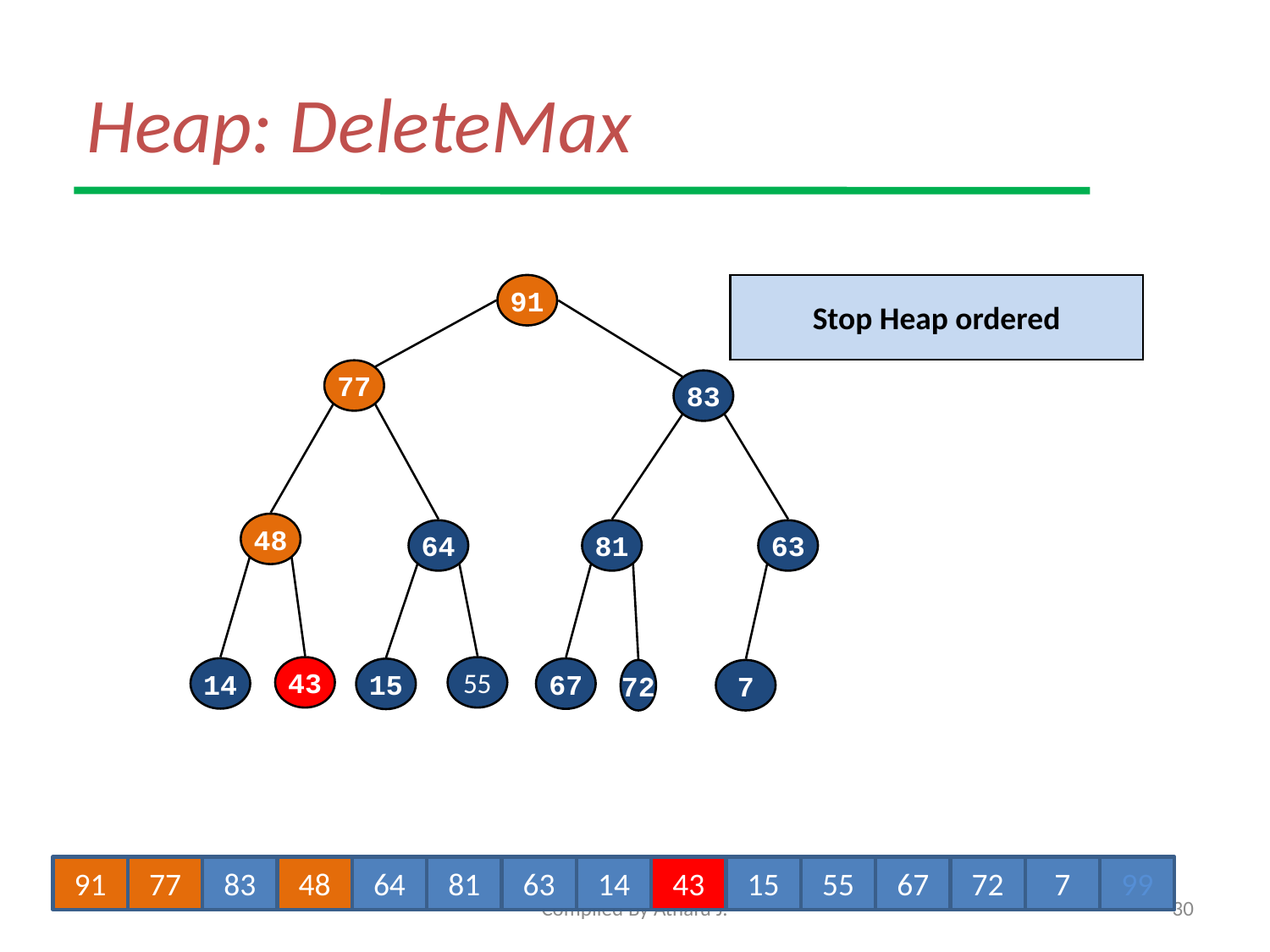

# Heap: DeleteMax

91
77
83
48
64
63
43
55
14
67
15
72
7
81
Stop Heap ordered
91
77
83
48
64
81
63
14
43
15
55
67
72
7
99
Compiled By Atnafu J.
30